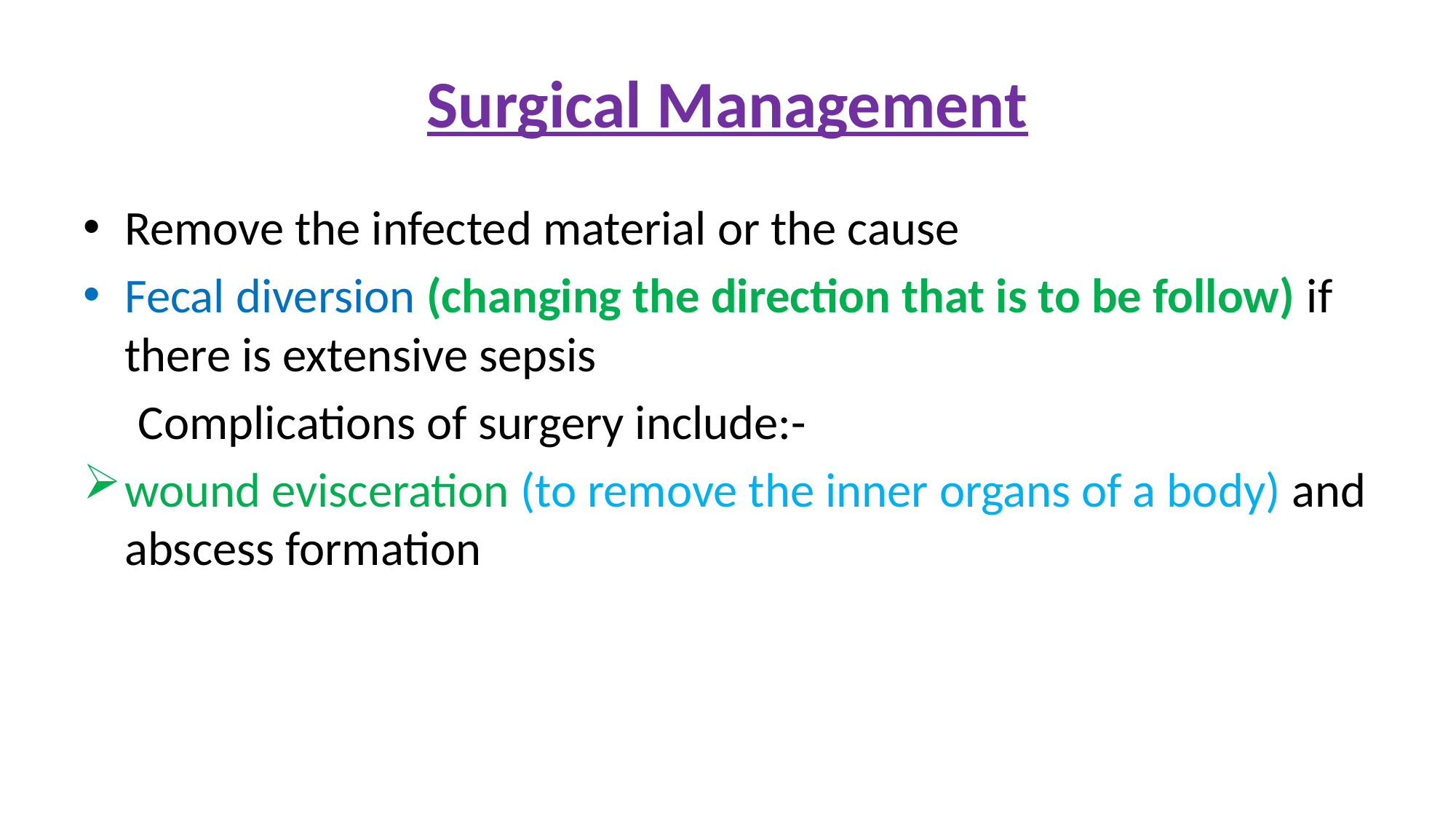

# Surgical Management
Remove the infected material or the cause
Fecal diversion (changing the direction that is to be follow) if there is extensive sepsis
     Complications of surgery include:-
wound evisceration (to remove the inner organs of a body) and abscess formation